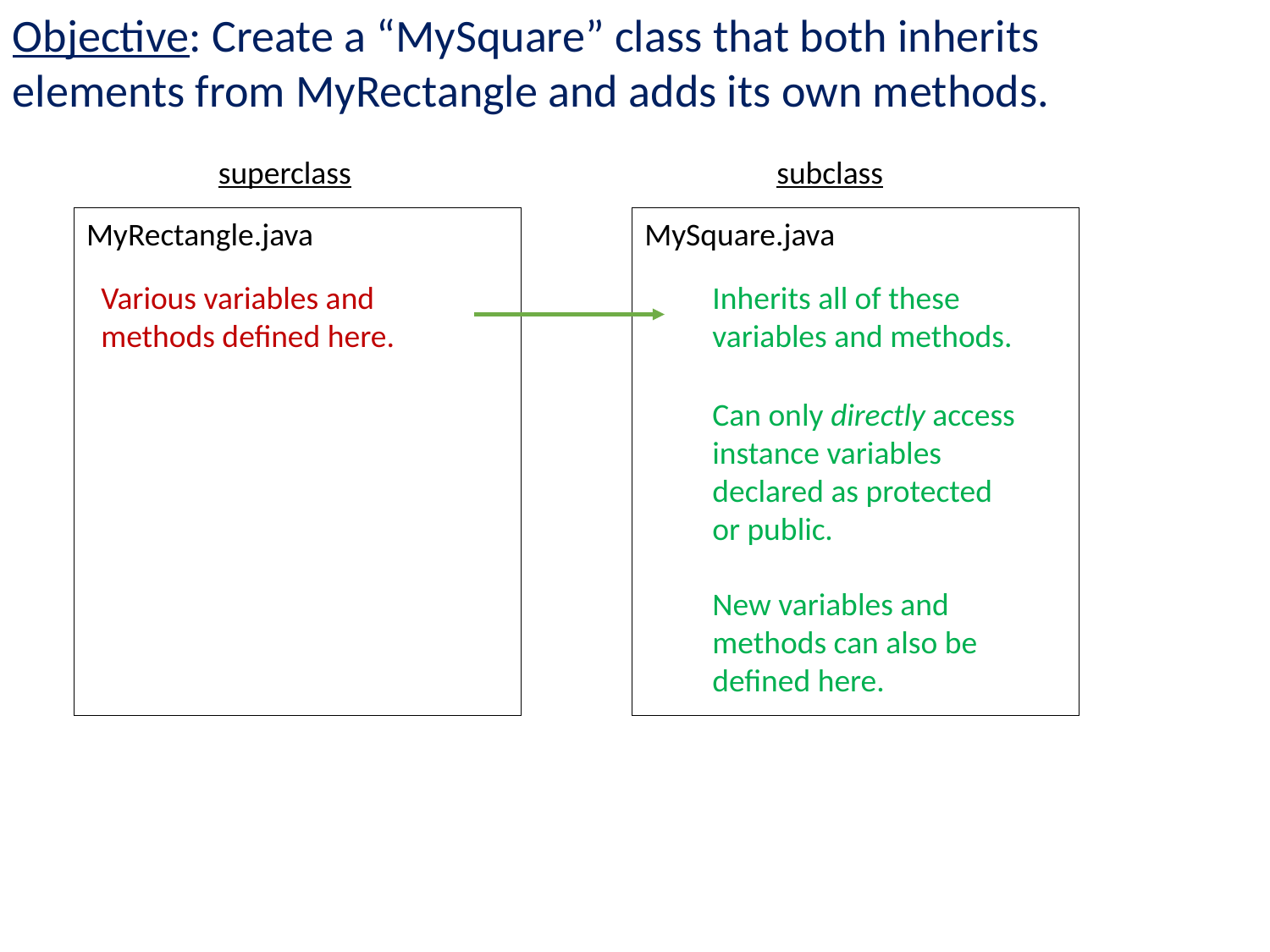

Objective: Create a “MySquare” class that both inherits elements from MyRectangle and adds its own methods.
superclass
subclass
MyRectangle.java

MySquare.java

Various variables and methods defined here.
Inherits all of these variables and methods.
Can only directly access instance variables declared as protected or public.
New variables and methods can also be defined here.